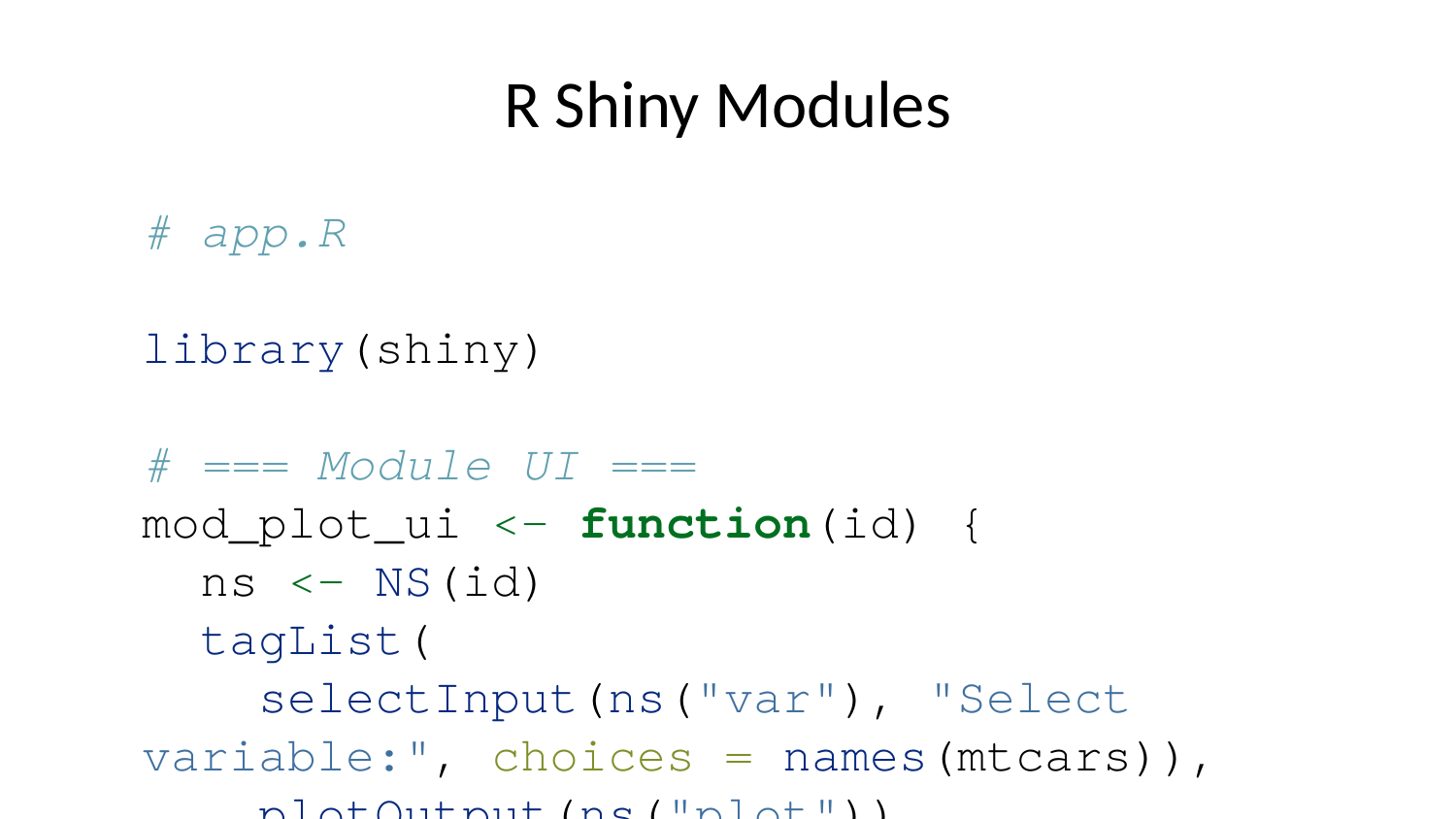

# R Shiny Modules
# app.R library(shiny) # === Module UI === mod_plot_ui <- function(id) { ns <- NS(id) tagList( selectInput(ns("var"), "Select variable:", choices = names(mtcars)), plotOutput(ns("plot")) ) } # === Module Server === mod_plot_server <- function(id) { moduleServer(id, function(input, output, session) { output$plot <- renderPlot({ var <- input$var hist(mtcars[[var]], main = paste("Histogram of", var), col = "steelblue", border = "white") }) }) } # === App UI === ui <- fluidPage( titlePanel("Single-File Modular Shiny App"), sidebarLayout( sidebarPanel(h4("Choose variable to plot")), mainPanel( mod_plot_ui("plot1") ) ) ) # === App Server === server <- function(input, output, session) { mod_plot_server("plot1") } # === Run App === shinyApp(ui, server)